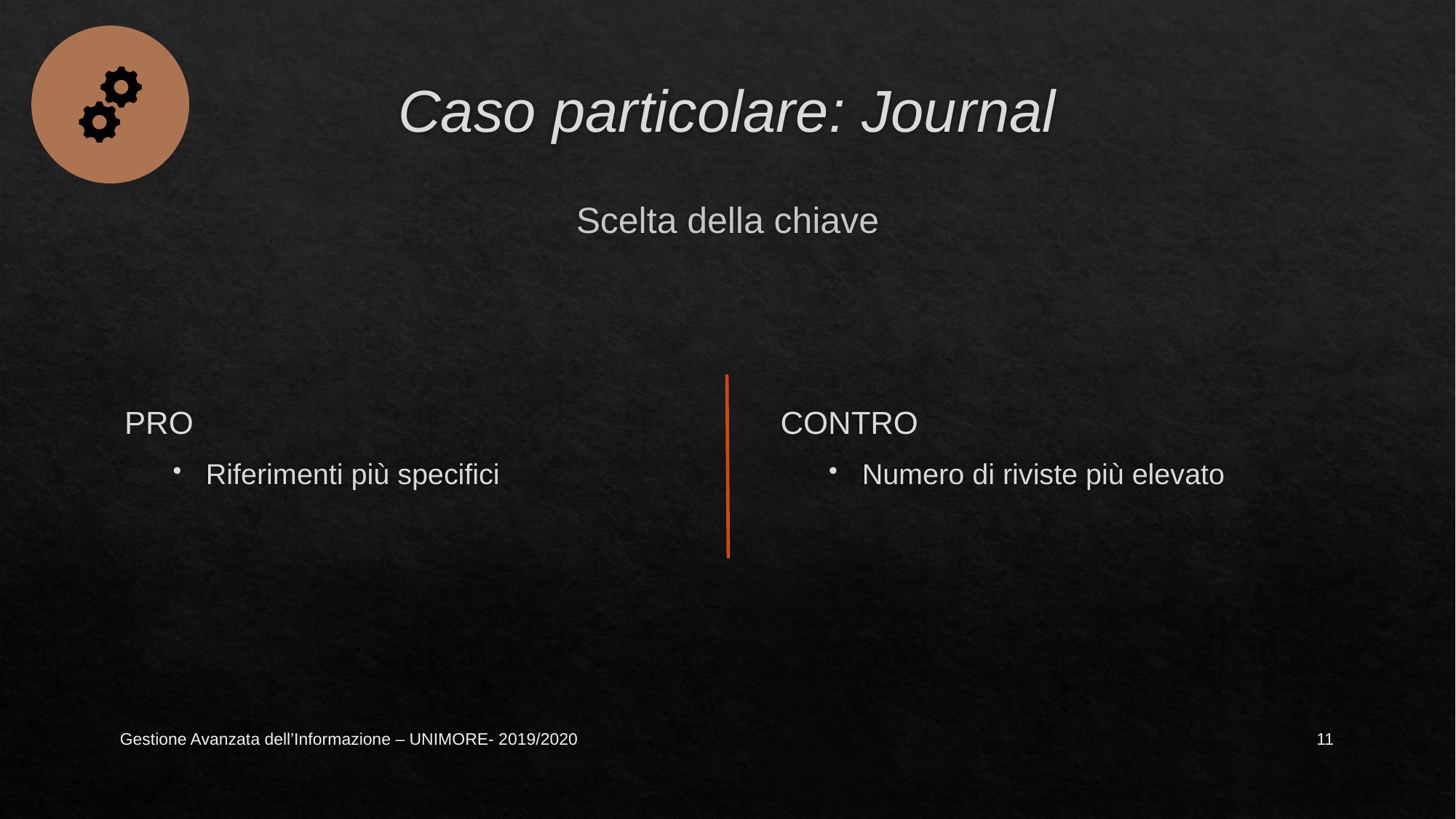

# Caso particolare: Journal
Scelta della chiave
PRO
Riferimenti più specifici
CONTRO
Numero di riviste più elevato

Gestione Avanzata dell’Informazione – UNIMORE- 2019/2020
11